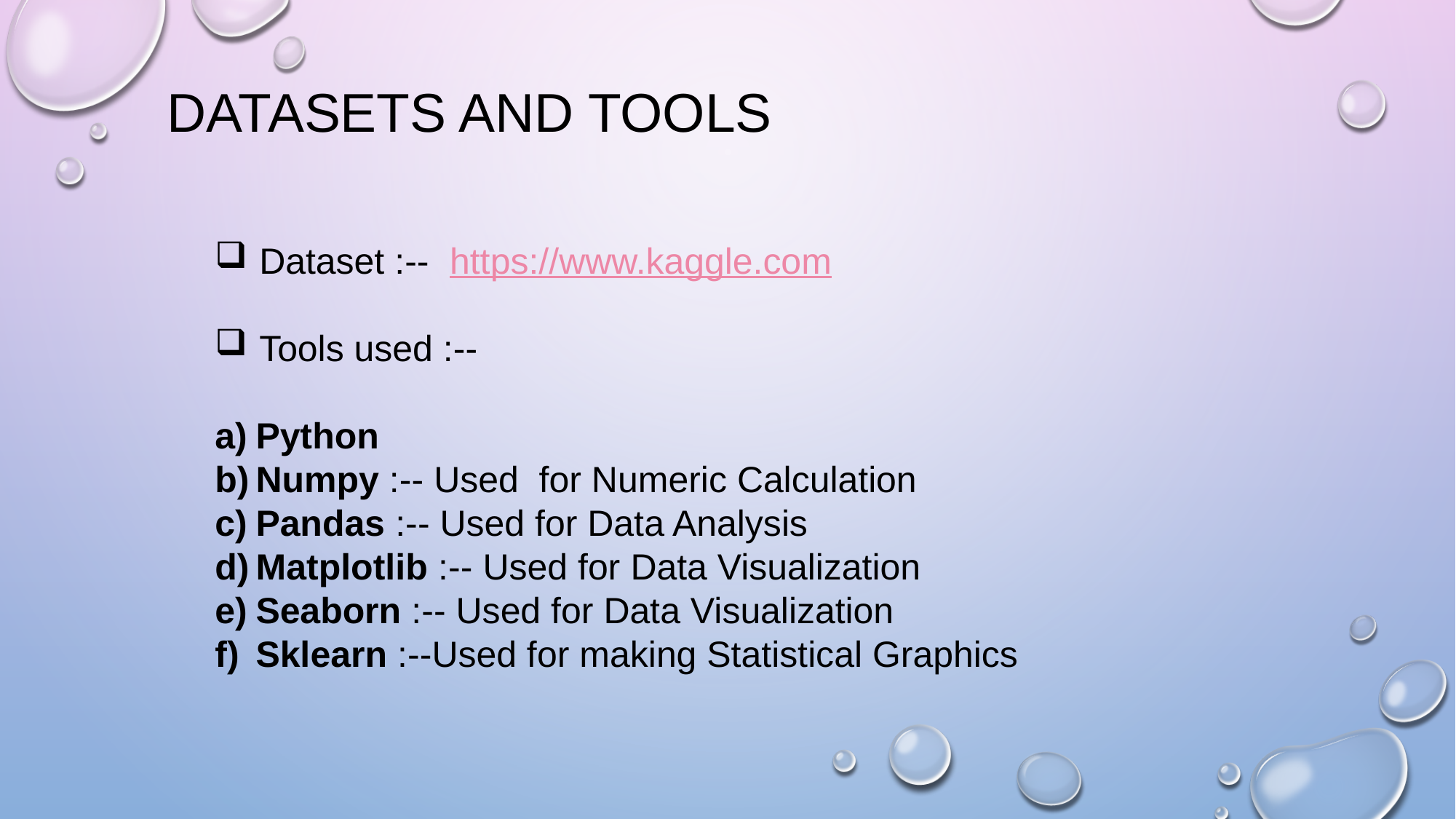

# Datasets and tools
 Dataset :--  https://www.kaggle.com

 Tools used :--

Python
Numpy :-- Used  for Numeric Calculation
Pandas :-- Used for Data Analysis
Matplotlib :-- Used for Data Visualization
Seaborn :-- Used for Data Visualization
Sklearn :--Used for making Statistical Graphics